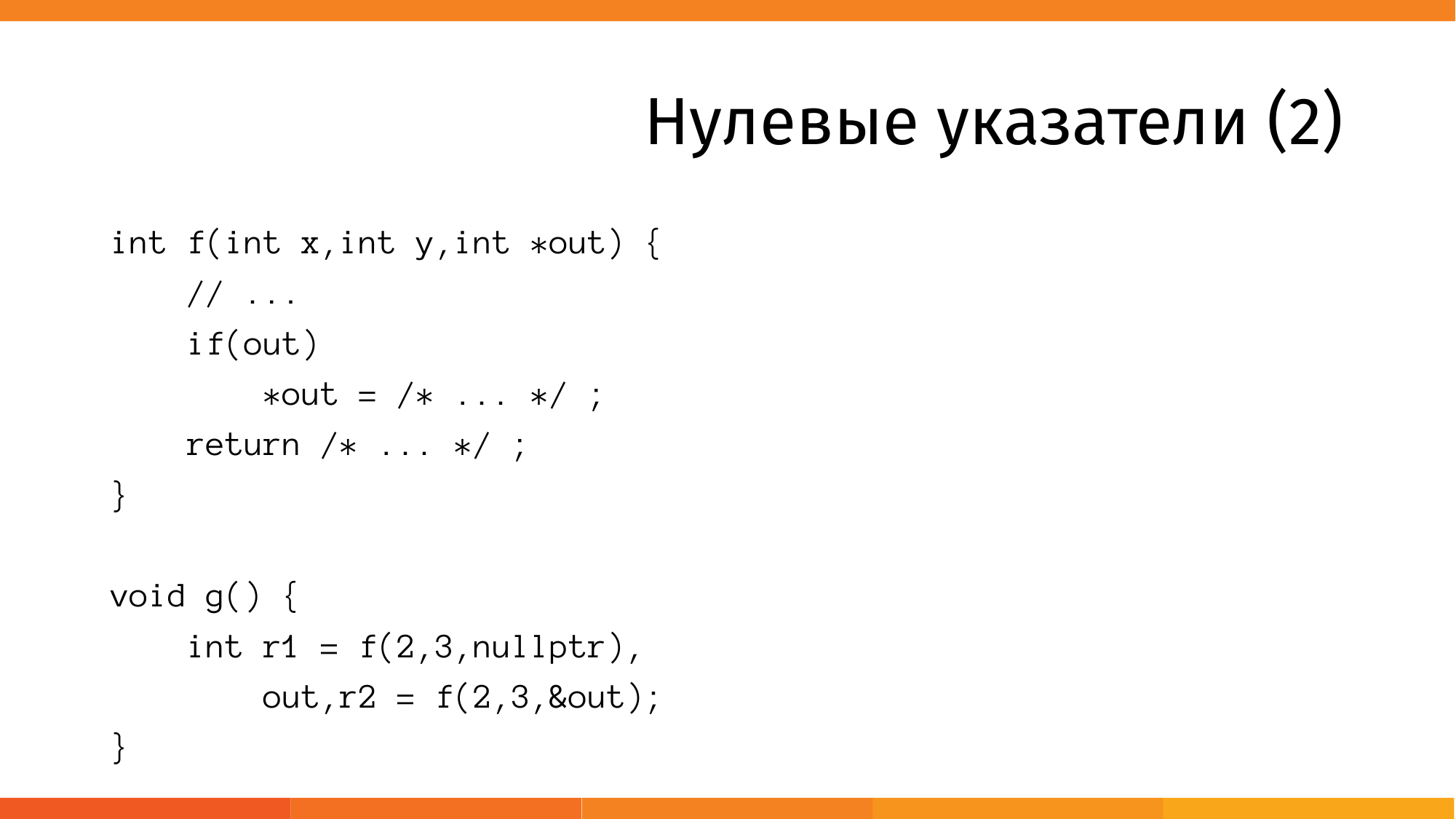

# Нулевые указатели (2)
int f(int x,int y,int *out) {
    // ...
    if(out)
        *out = /* ... */ ;
    return /* ... */ ;
}

void g() {
    int r1 = f(2,3,nullptr),
        out,r2 = f(2,3,&out);
}